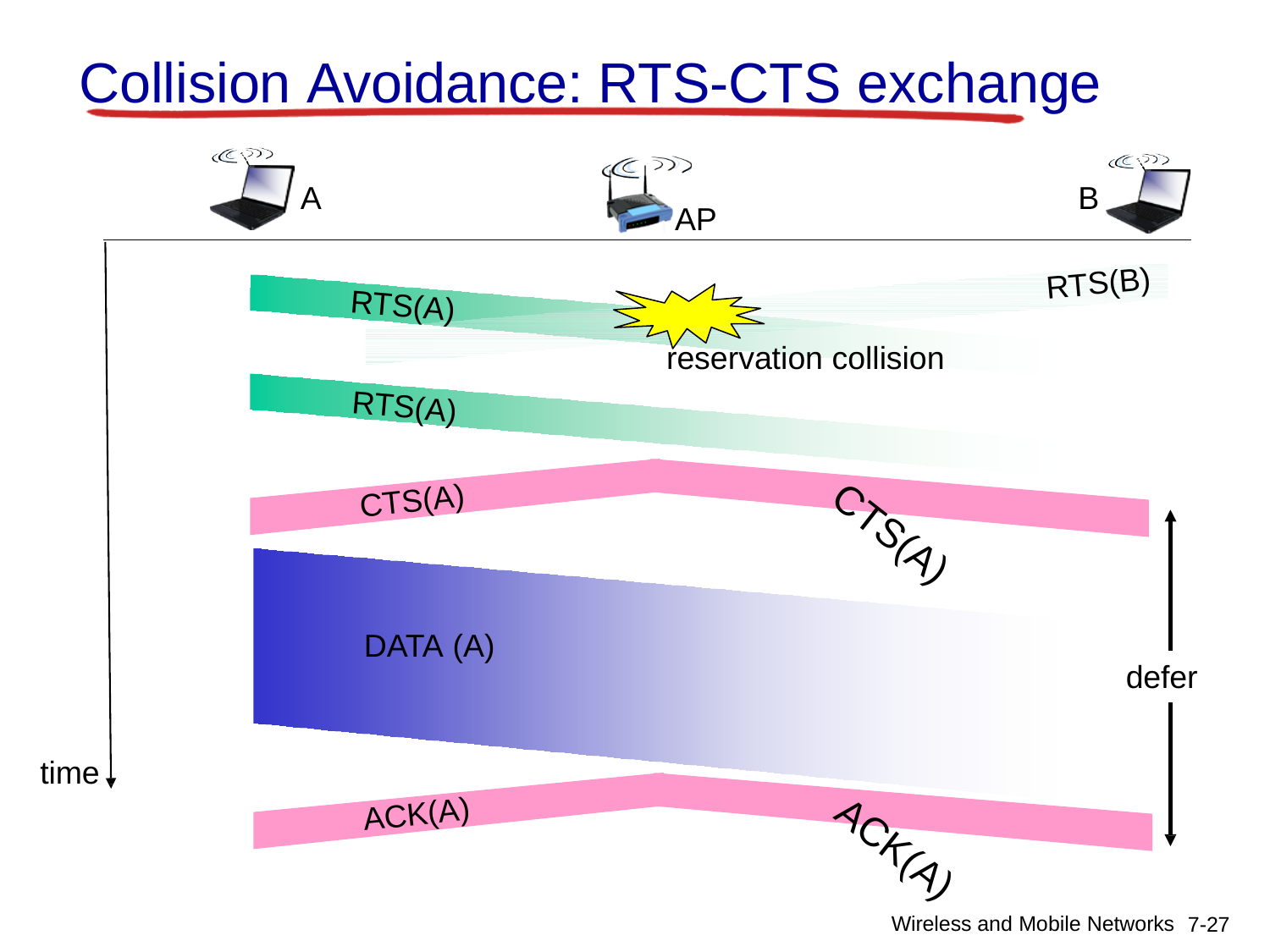

# Collision Avoidance: RTS-CTS exchange

B
A
AP

RTS(B)

RTS(A)
reservation collision
RTS(A)

CTS(A)

CTS(A)

DATA (A)

defer
time

ACK(A)
ACK(A)
Wireless and Mobile Networks
7-27